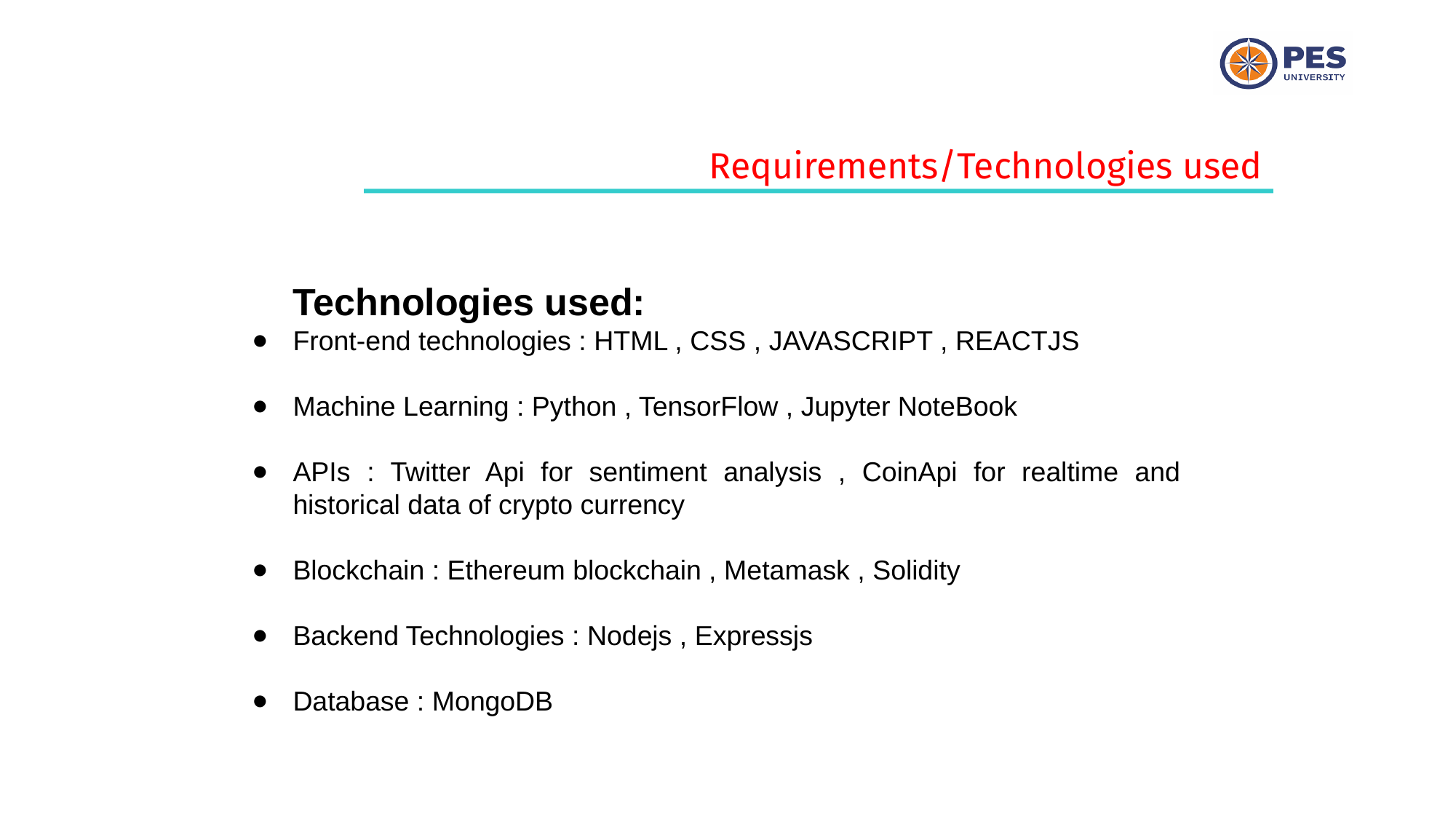

Requirements/Technologies used

Technologies used:
Front-end technologies : HTML , CSS , JAVASCRIPT , REACTJS

Machine Learning : Python , TensorFlow , Jupyter NoteBook

APIs : Twitter Api for sentiment analysis , CoinApi for realtime and historical data of crypto currency

Blockchain : Ethereum blockchain , Metamask , Solidity

Backend Technologies : Nodejs , Expressjs

Database : MongoDB